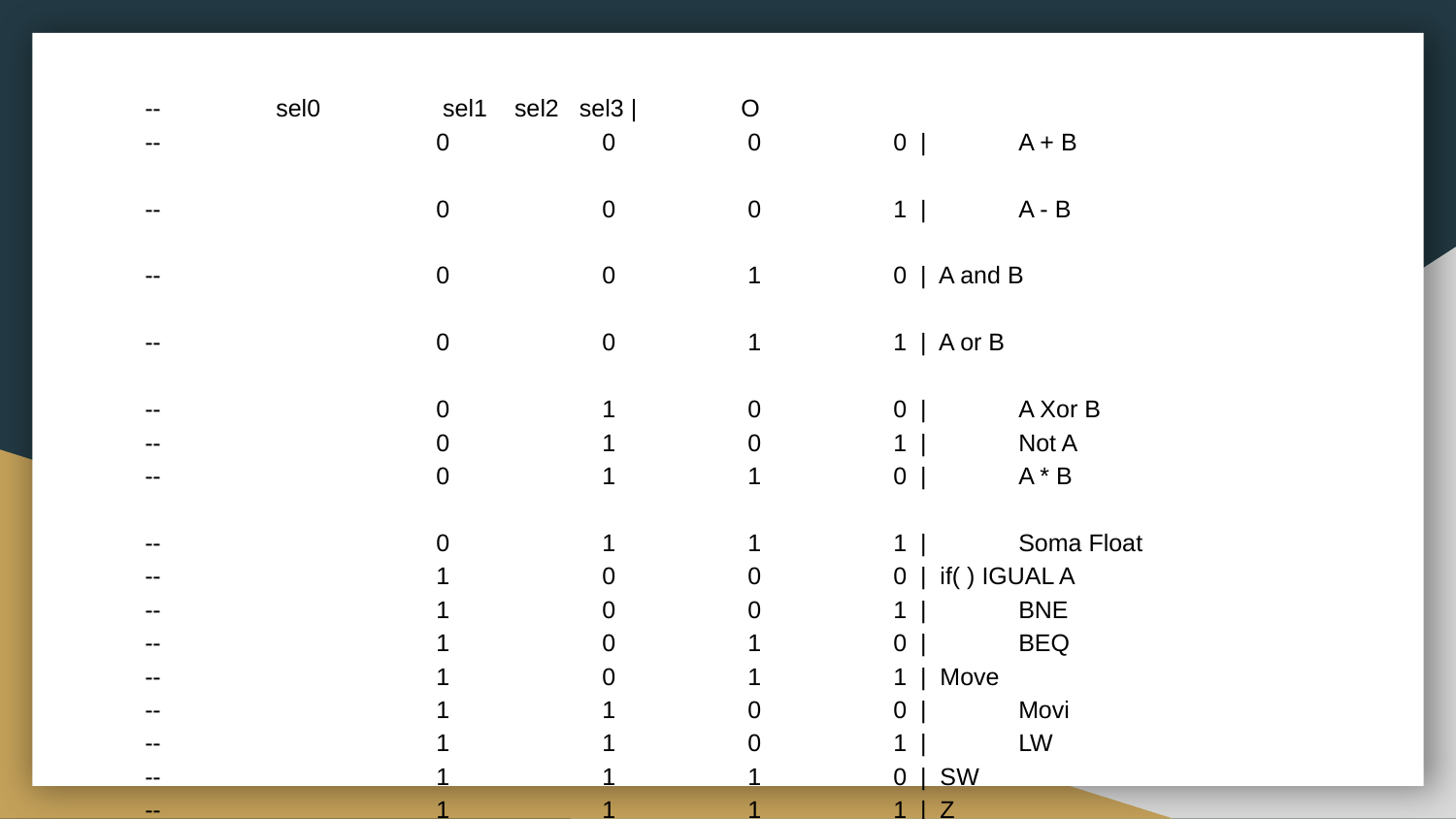

--                 sel0	 sel1    sel2   sel3 |	  O
--		0	   0	   0	   0  |	A + B
--		0	   0	   0	   1  |	A - B
--		0	   0	   1	   0  |  A and B
--		0	   0	   1	   1  |  A or B
--		0	   1	   0	   0  |	A Xor B
--		0	   1	   0	   1  |	Not A
--		0	   1	   1	   0  |	A * B
--		0	   1	   1	   1  |	Soma Float
--		1	   0	   0	   0  |  if( ) IGUAL A
--		1	   0	   0	   1  |	BNE
--		1	   0	   1	   0  |	BEQ
--		1	   0	   1	   1  |  Move
--		1	   1	   0	   0  |	Movi
--		1	   1	   0	   1  |	LW
--		1	   1	   1	   0  |  SW
--		1	   1	   1	   1  |  Z